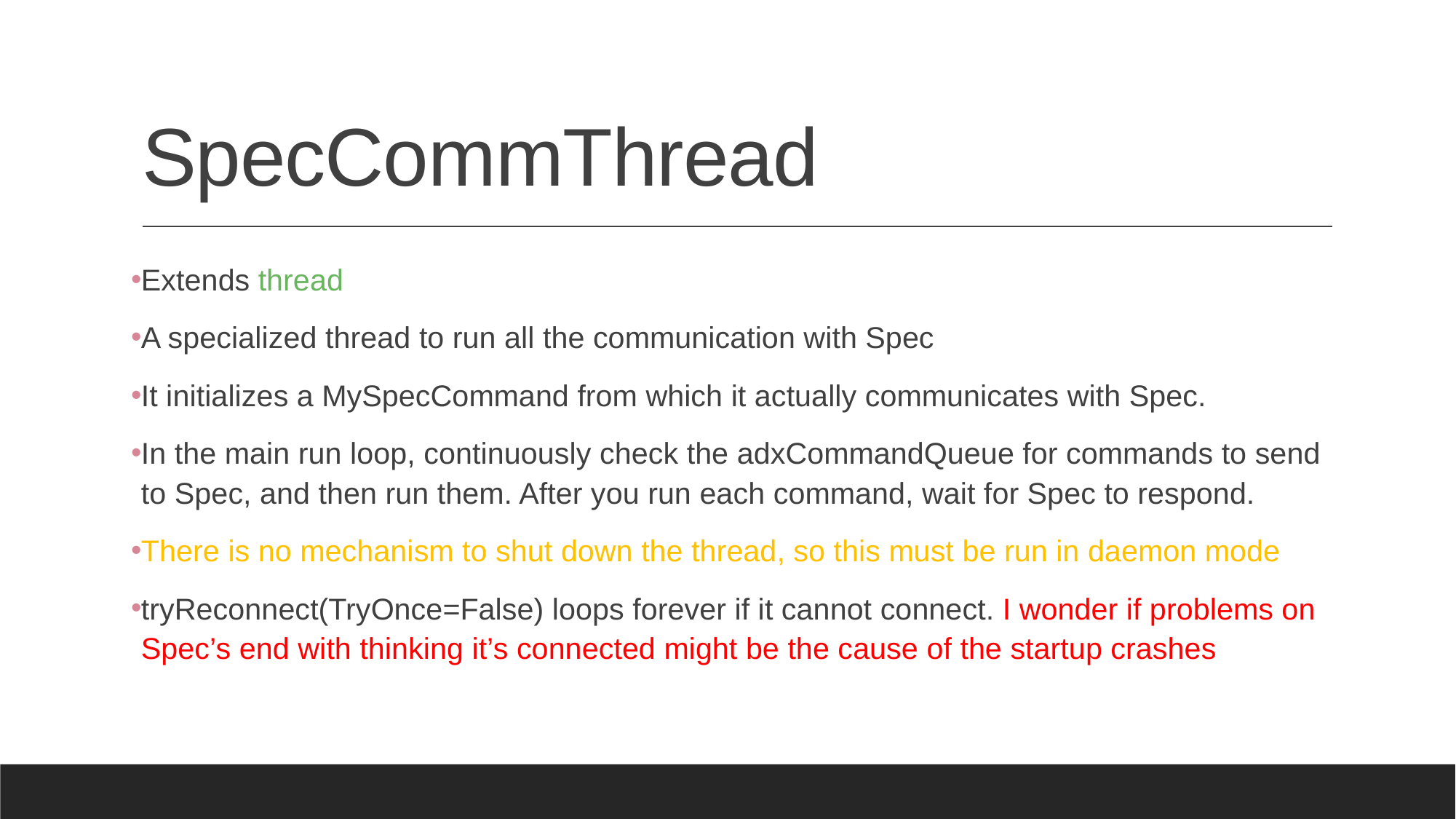

# SpecCommThread
Extends thread
A specialized thread to run all the communication with Spec
It initializes a MySpecCommand from which it actually communicates with Spec.
In the main run loop, continuously check the adxCommandQueue for commands to send to Spec, and then run them. After you run each command, wait for Spec to respond.
There is no mechanism to shut down the thread, so this must be run in daemon mode
tryReconnect(TryOnce=False) loops forever if it cannot connect. I wonder if problems on Spec’s end with thinking it’s connected might be the cause of the startup crashes